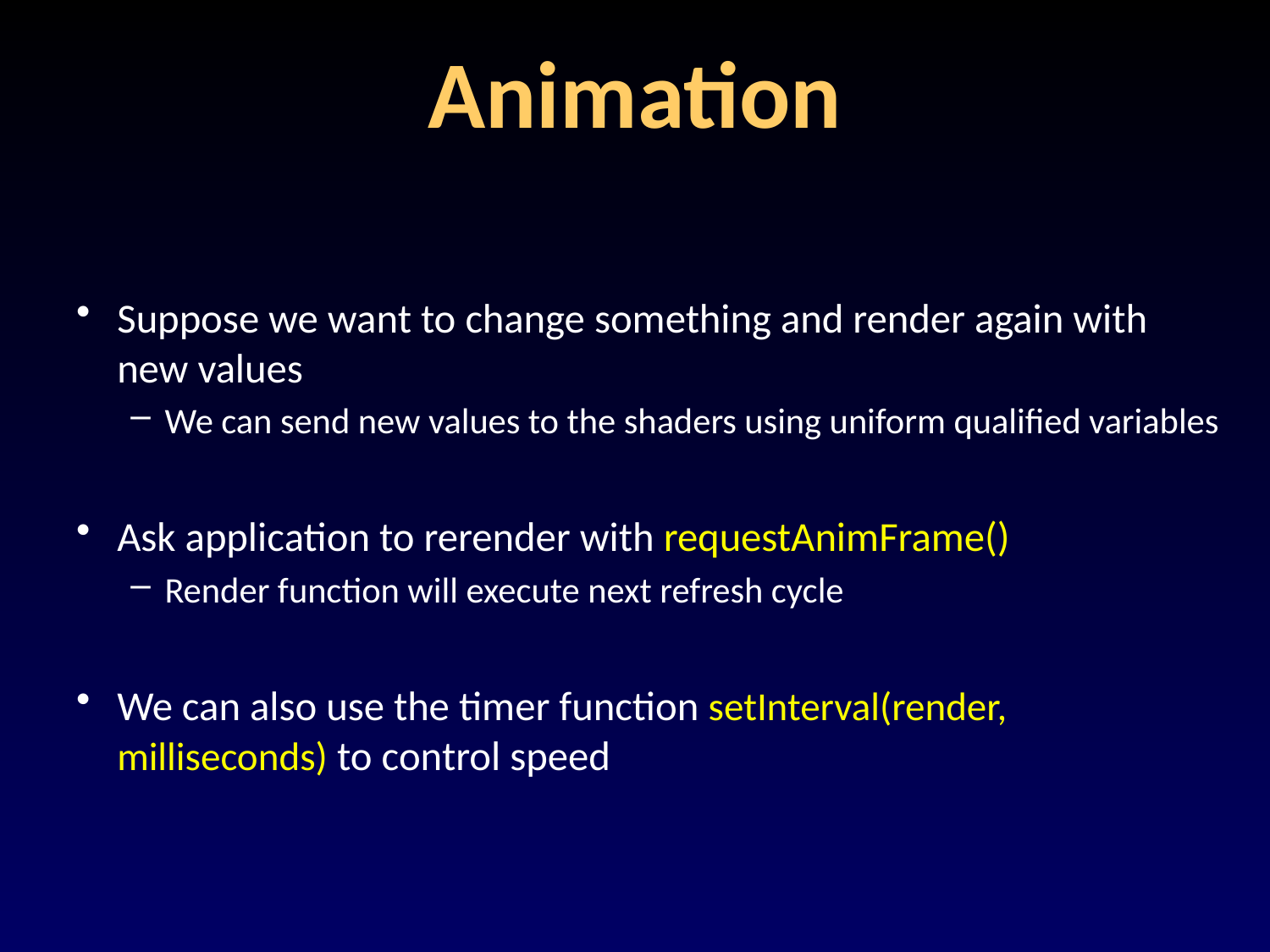

# Animation
Suppose we want to change something and render again with new values
We can send new values to the shaders using uniform qualified variables

Ask application to rerender with requestAnimFrame()
Render function will execute next refresh cycle

We can also use the timer function setInterval(render, milliseconds) to control speed